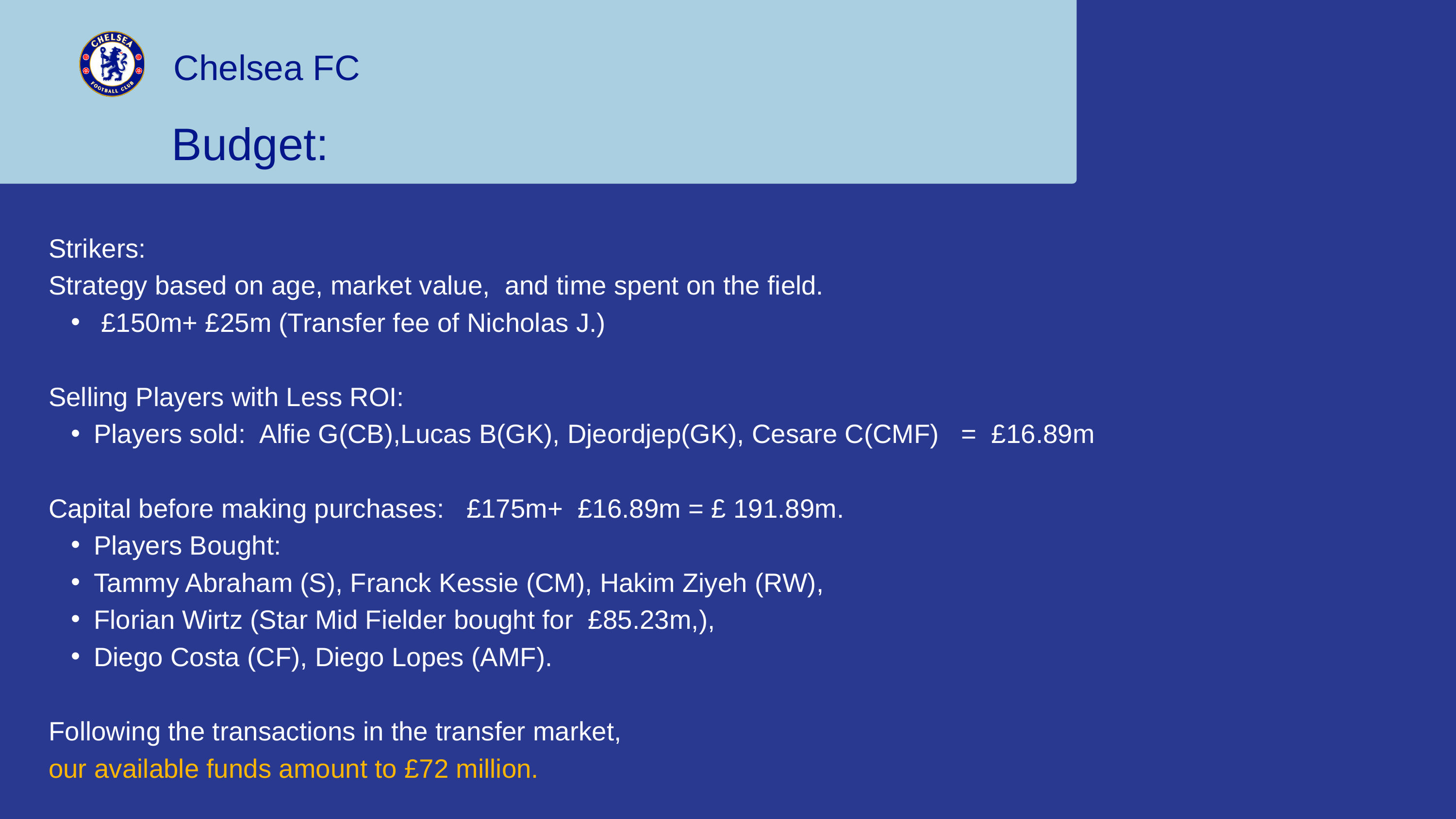

Chelsea FC
Budget:
Strikers:
Strategy based on age, market value,  and time spent on the field.
 £150m+ £25m (Transfer fee of Nicholas J.)

Selling Players with Less ROI:
Players sold:  Alfie G(CB),Lucas B(GK), Djeordjep(GK), Cesare C(CMF)   =  £16.89m

Capital before making purchases:   £175m+  £16.89m = £ 191.89m.
Players Bought:
Tammy Abraham (S), Franck Kessie (CM), Hakim Ziyeh (RW),
Florian Wirtz (Star Mid Fielder bought for  £85.23m,),
Diego Costa (CF), Diego Lopes (AMF).

Following the transactions in the transfer market,
our available funds amount to £72 million.